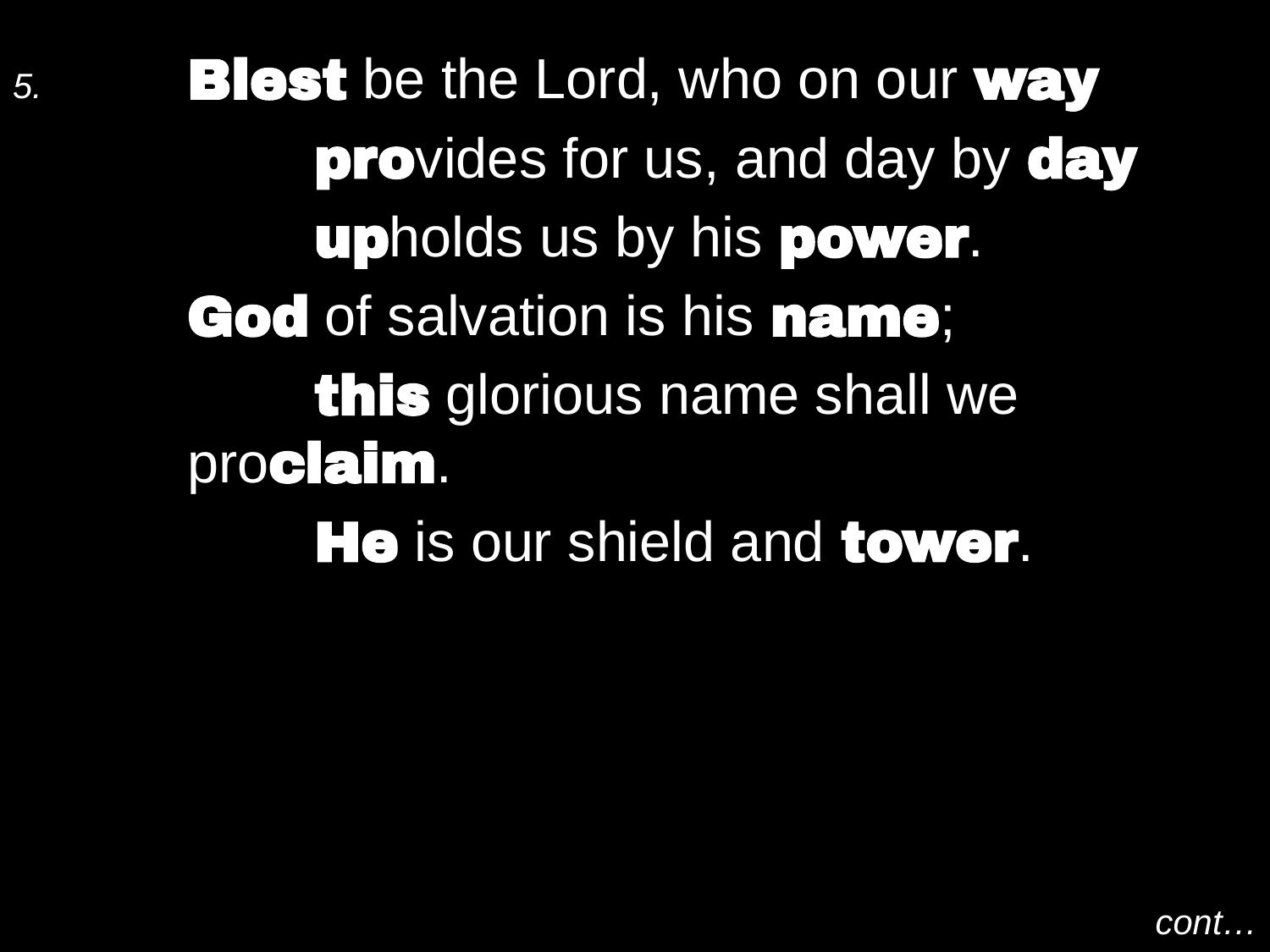

5.	Blest be the Lord, who on our way
		provides for us, and day by day
		upholds us by his power.
	God of salvation is his name;
		this glorious name shall we proclaim.
		He is our shield and tower.
cont…